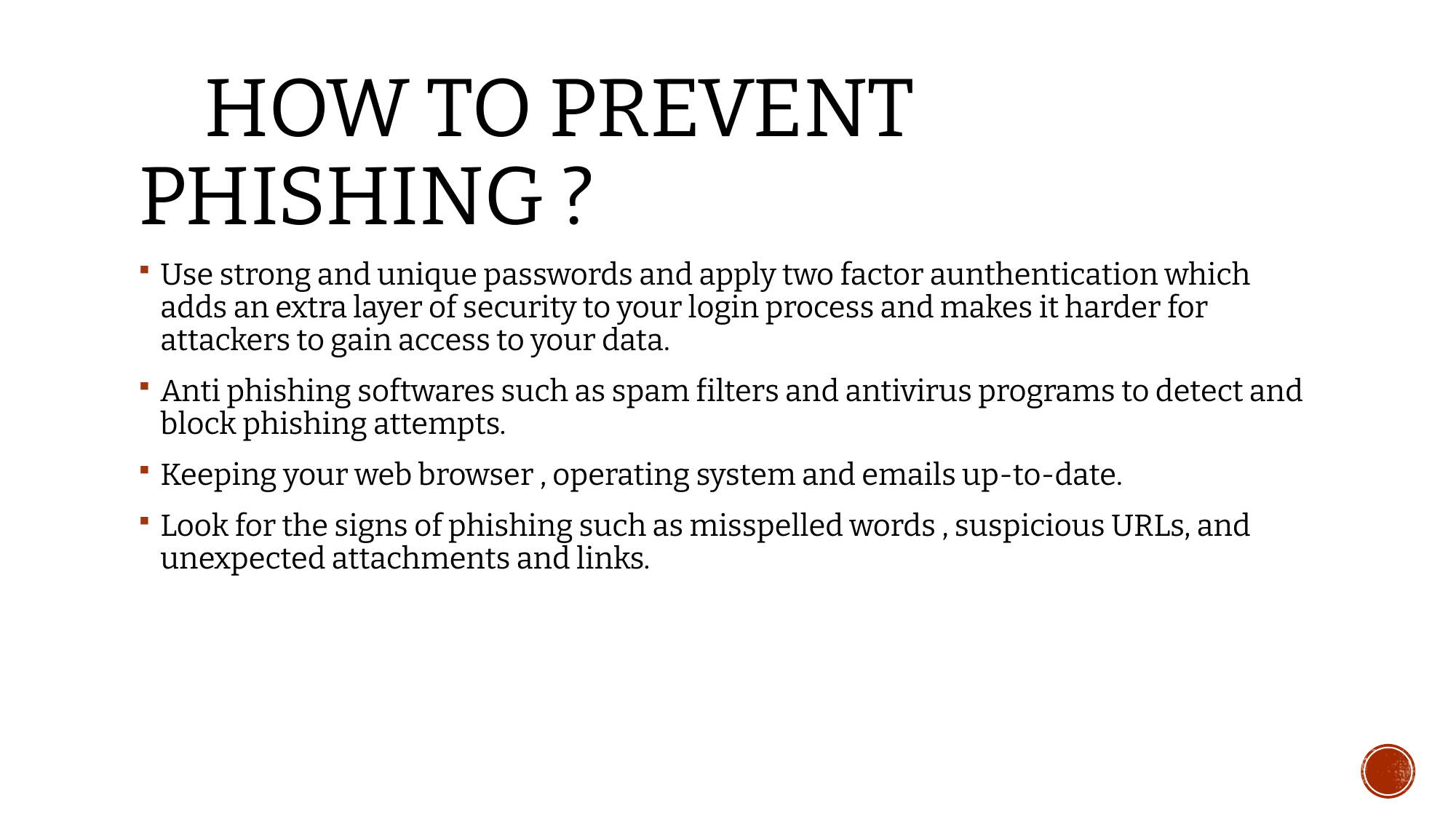

# How to prevent phishing ?
Use strong and unique passwords and apply two factor aunthentication which adds an extra layer of security to your login process and makes it harder for attackers to gain access to your data.
Anti phishing softwares such as spam filters and antivirus programs to detect and block phishing attempts.
Keeping your web browser , operating system and emails up-to-date.
Look for the signs of phishing such as misspelled words , suspicious URLs, and unexpected attachments and links.